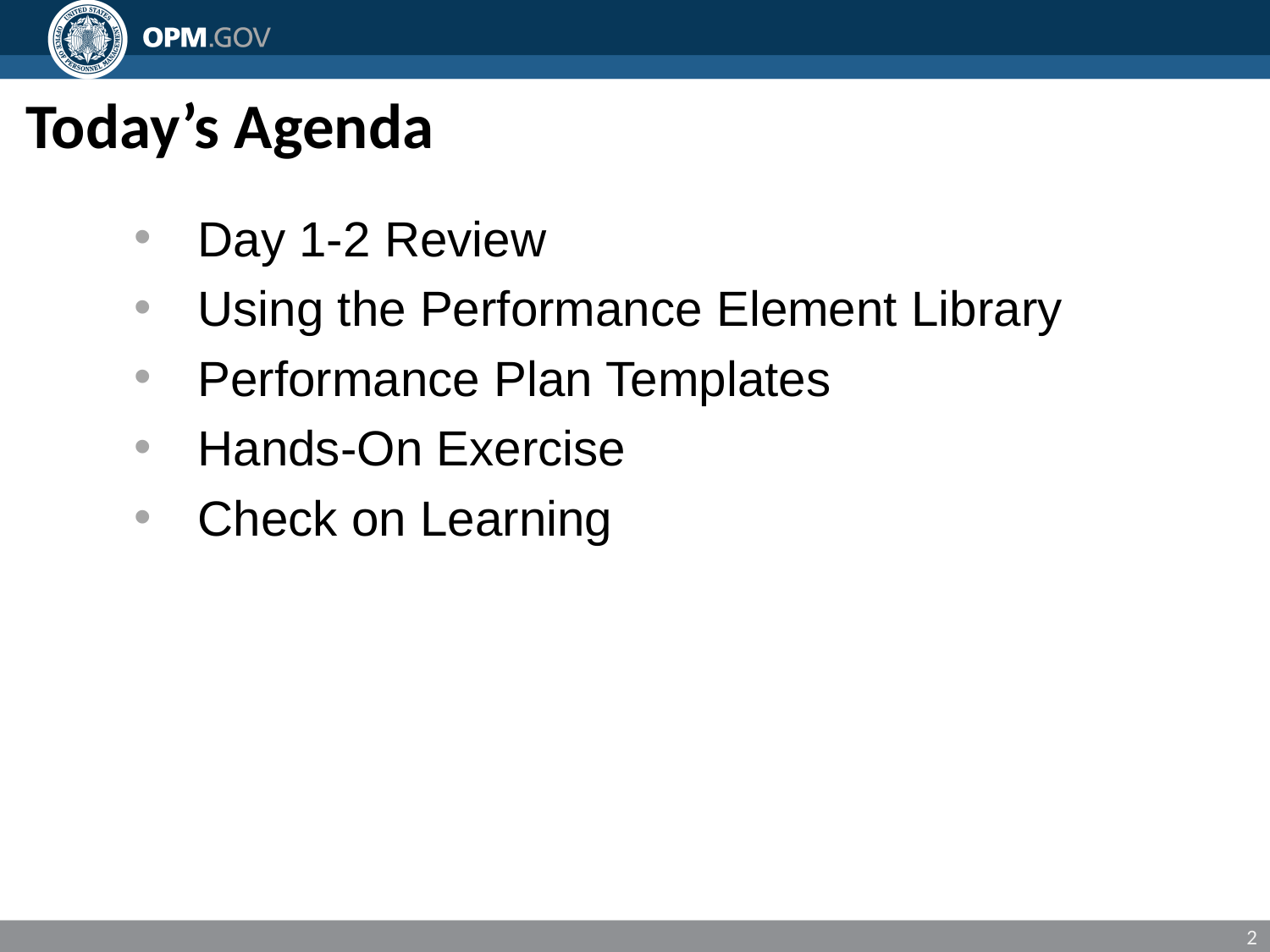

Today’s Agenda
Day 1-2 Review
Using the Performance Element Library
Performance Plan Templates
Hands-On Exercise
Check on Learning

2